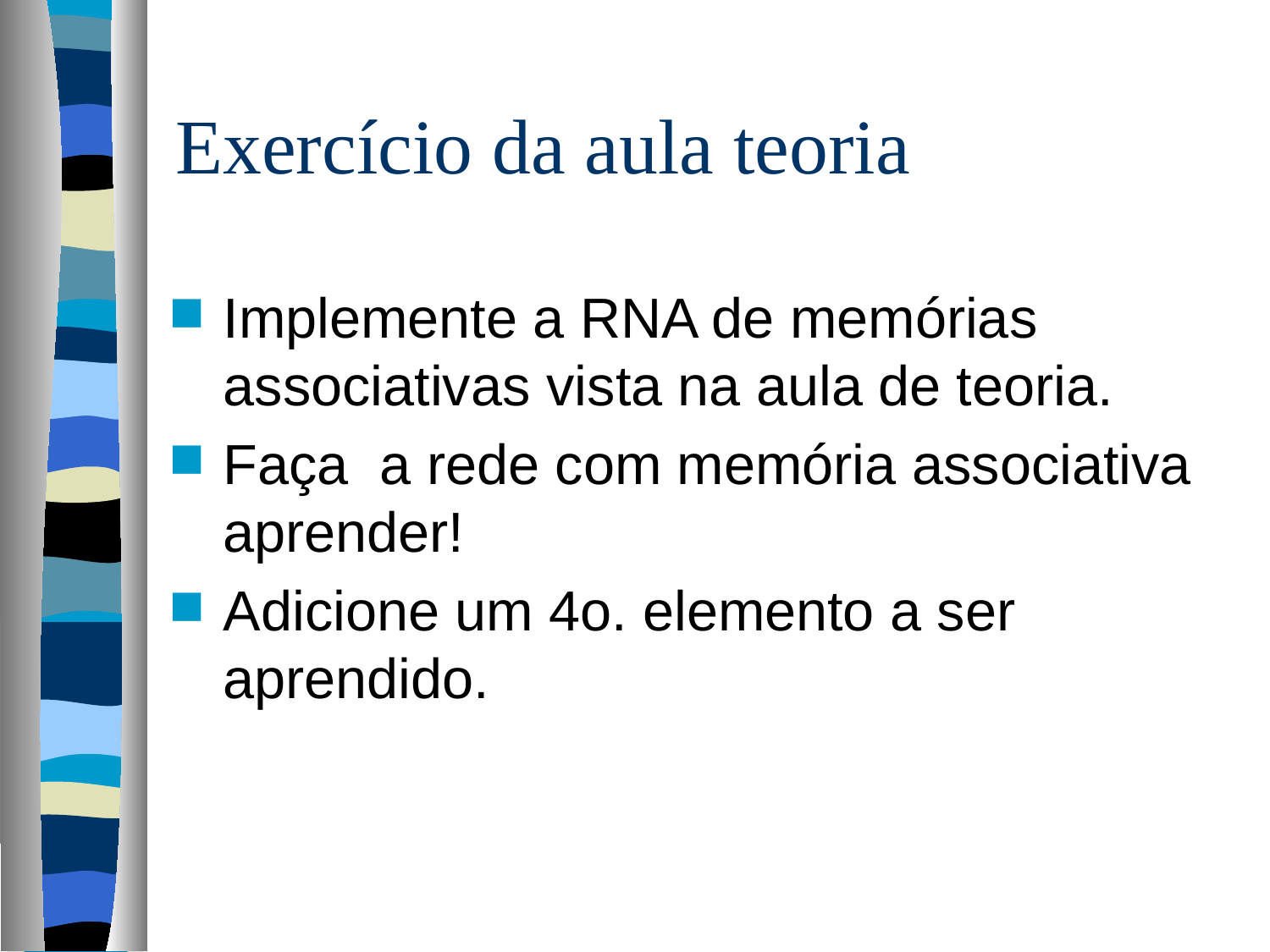

# Exercício da aula teoria
Implemente a RNA de memórias associativas vista na aula de teoria.
Faça  a rede com memória associativa aprender!
Adicione um 4o. elemento a ser aprendido.